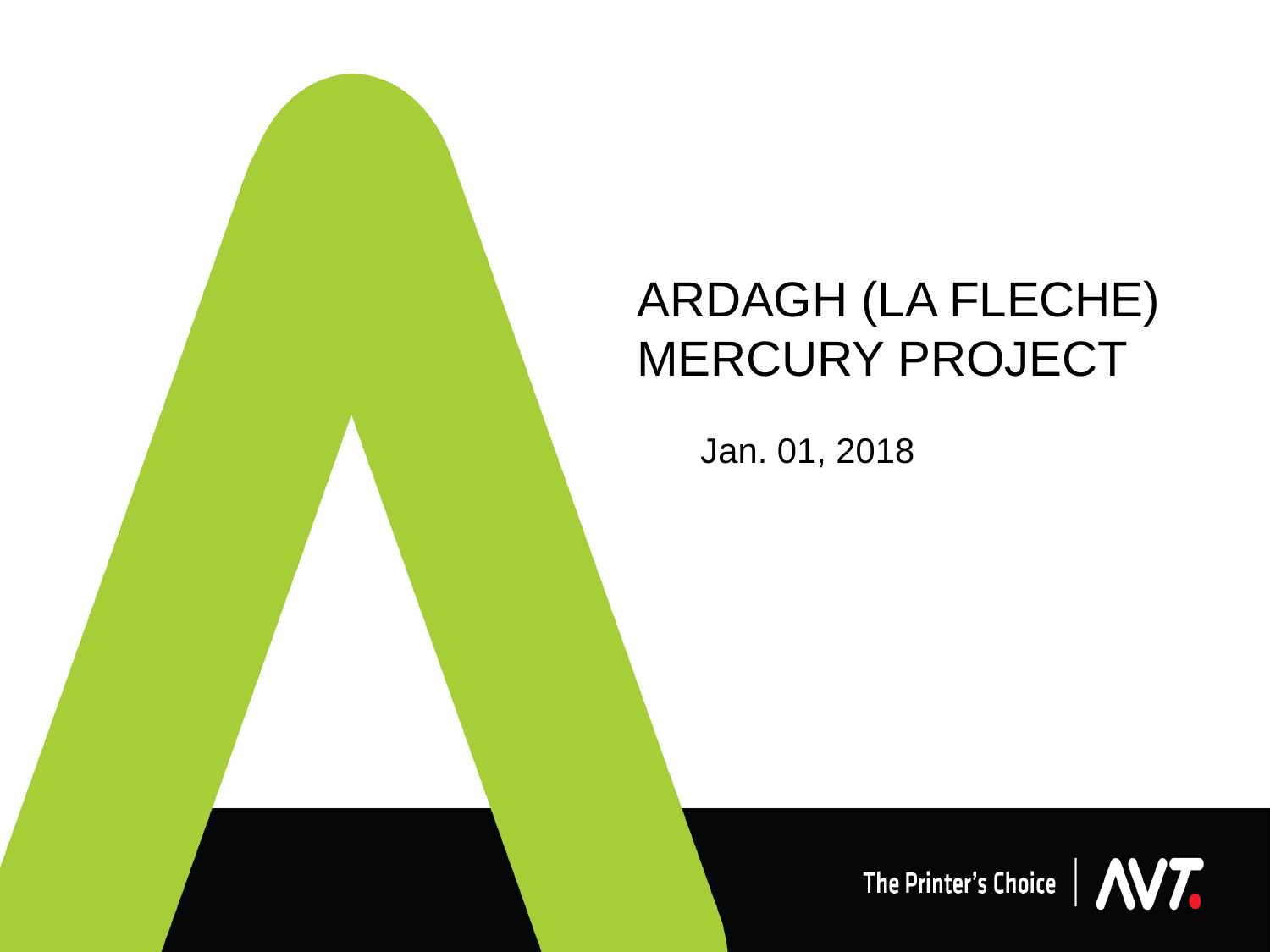

# Ardagh (La Fleche) Mercury PROJECT
Jan. 01, 2018